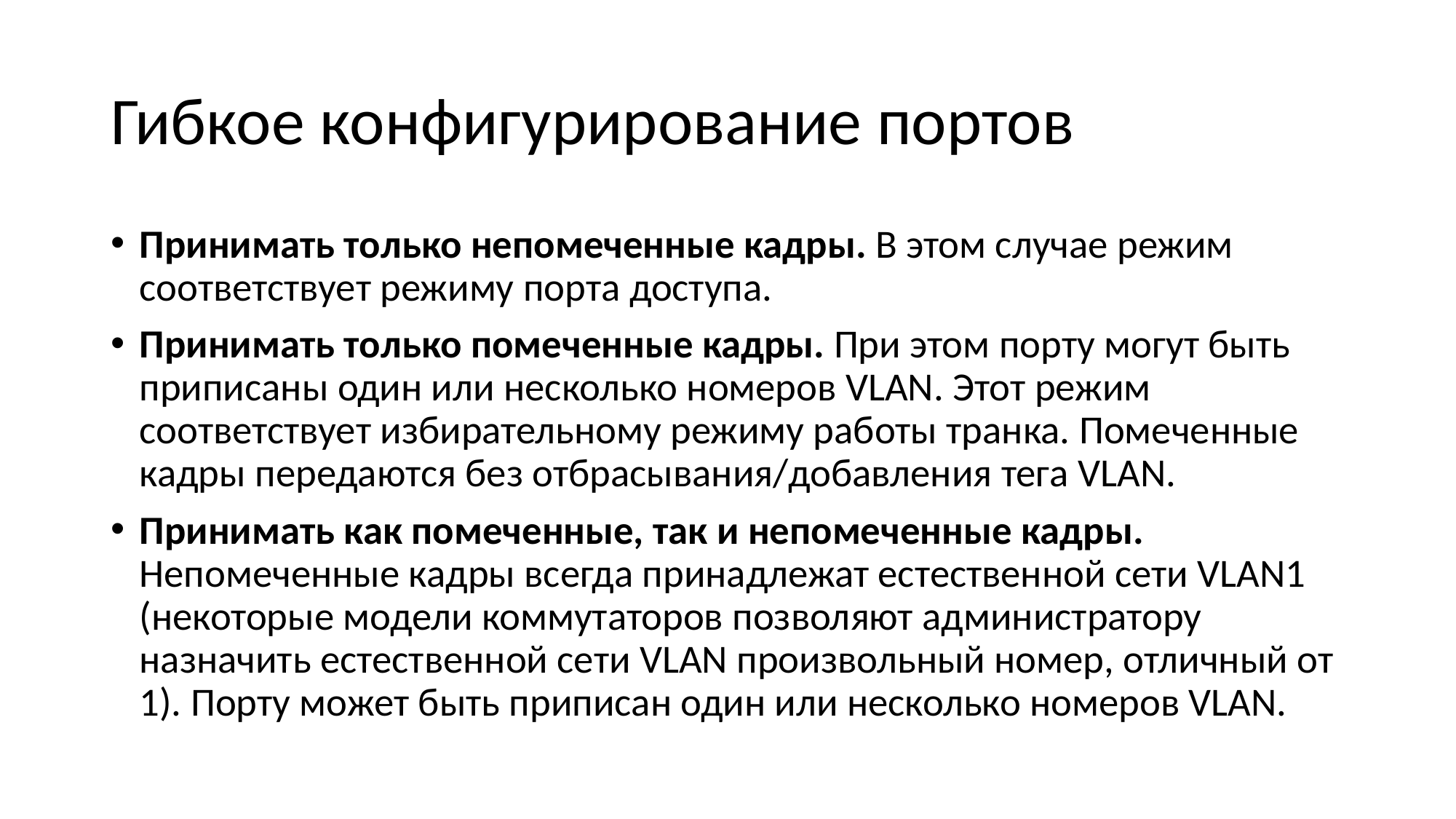

# Гибкое конфигурирование портов
Принимать только непомеченные кадры. В этом случае режим соответствует режиму порта доступа.
Принимать только помеченные кадры. При этом порту могут быть приписаны один или несколько номеров VLAN. Этот режим соответствует избирательному режиму работы транка. Помеченные кадры передаются без отбрасывания/добавления тега VLAN.
Принимать как помеченные, так и непомеченные кадры. Непомеченные кадры всегда принадлежат естественной сети VLAN1 (некоторые модели коммутаторов позволяют администратору назначить естественной сети VLAN произвольный номер, отличный от 1). Порту может быть приписан один или несколько номеров VLAN.